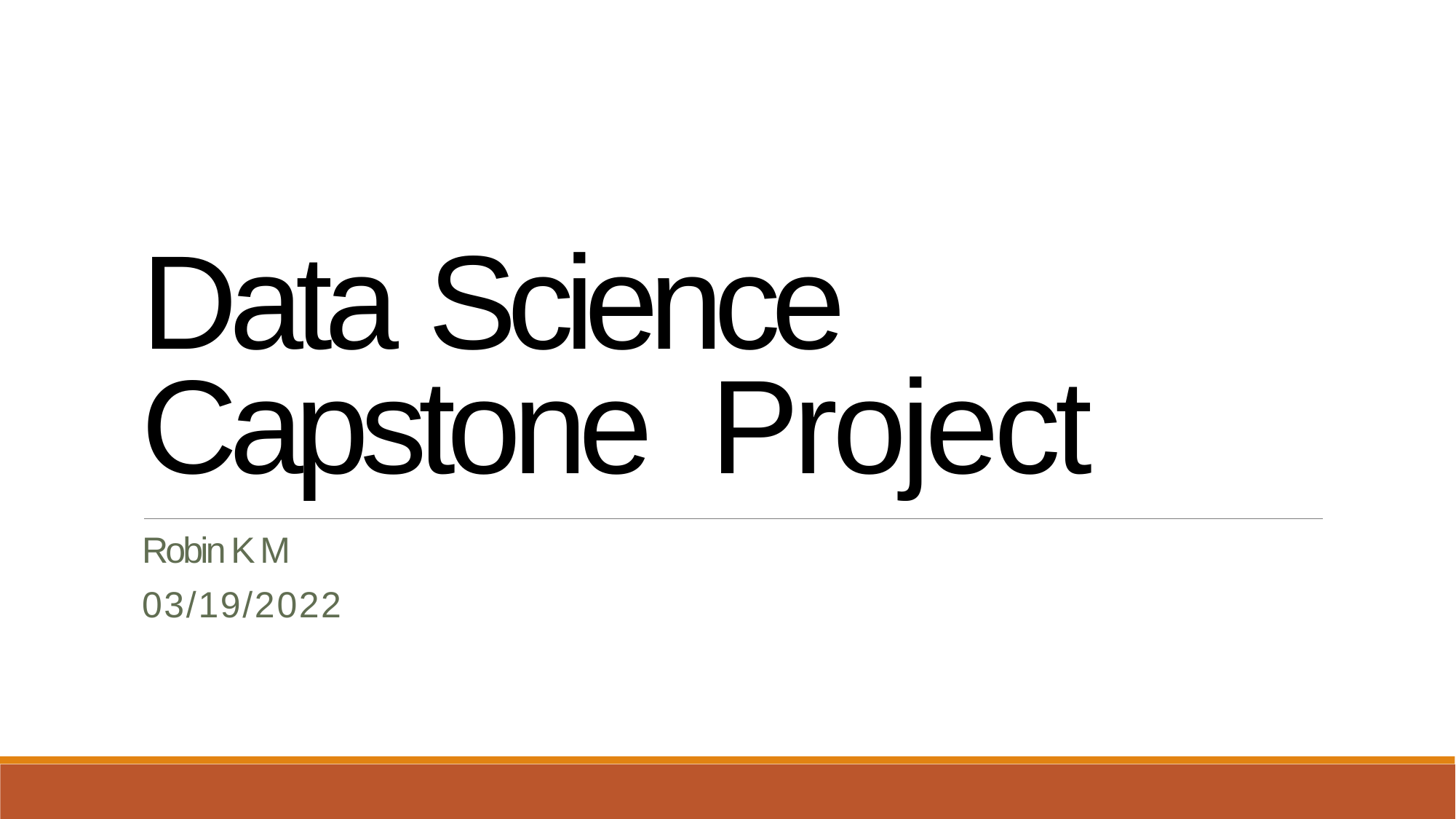

Data Science Capstone  Project
Robin K M
03/19/2022